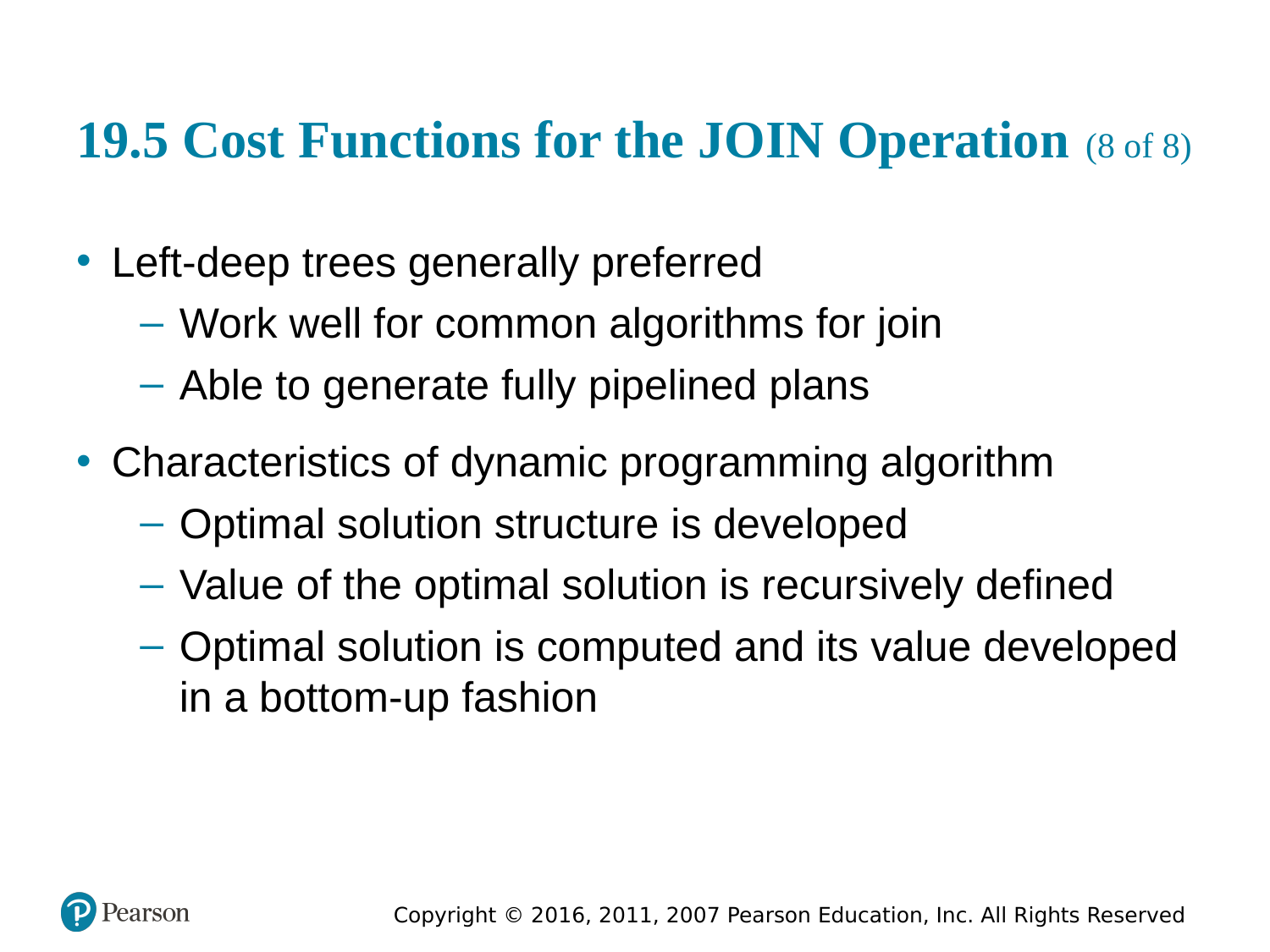

# 19.5 Cost Functions for the JOIN Operation (8 of 8)
Left-deep trees generally preferred
Work well for common algorithms for join
Able to generate fully pipelined plans
Characteristics of dynamic programming algorithm
Optimal solution structure is developed
Value of the optimal solution is recursively defined
Optimal solution is computed and its value developed in a bottom-up fashion